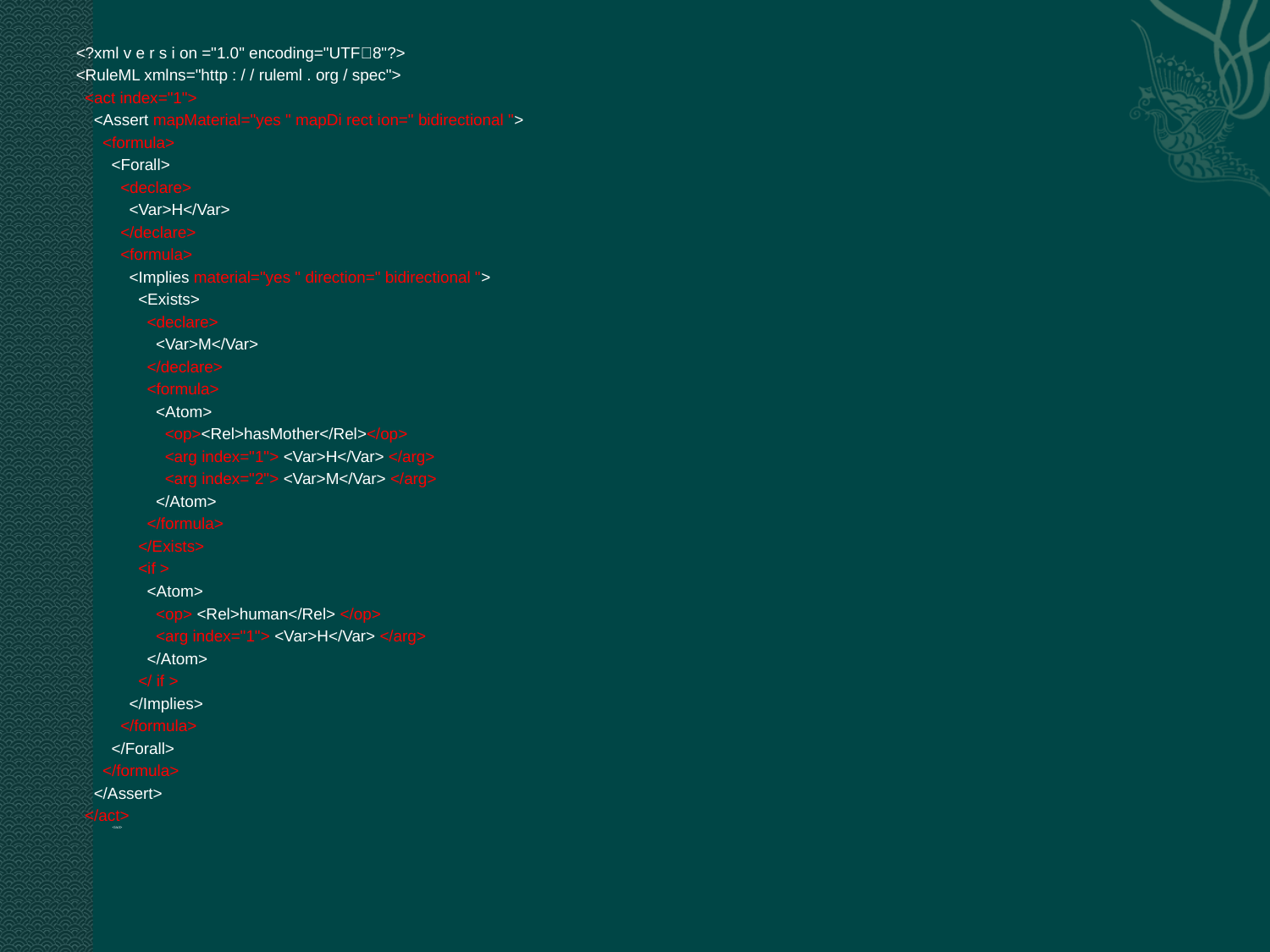

<?xml v e r s i on ="1.0" encoding="UTF􀀀8"?>
<RuleML xmlns="http : / / ruleml . org / spec">
  <act index="1">
    <Assert mapMaterial="yes " mapDi rect ion=" bidirectional ">
      <formula>
        <Forall>
          <declare>
            <Var>H</Var>
          </declare>
          <formula>
            <Implies material="yes " direction=" bidirectional ">
              <Exists>
                <declare>
                  <Var>M</Var>
                </declare>
                <formula>
                  <Atom>
                    <op><Rel>hasMother</Rel></op>
                    <arg index="1"> <Var>H</Var> </arg>
                    <arg index="2"> <Var>M</Var> </arg>
                  </Atom>
                </formula>
              </Exists>
              <if >
                <Atom>
                  <op> <Rel>human</Rel> </op>
                  <arg index="1"> <Var>H</Var> </arg>
                </Atom>
              </ if >
            </Implies>
          </formula>
        </Forall>
      </formula>
    </Assert>
  </act>
</act>